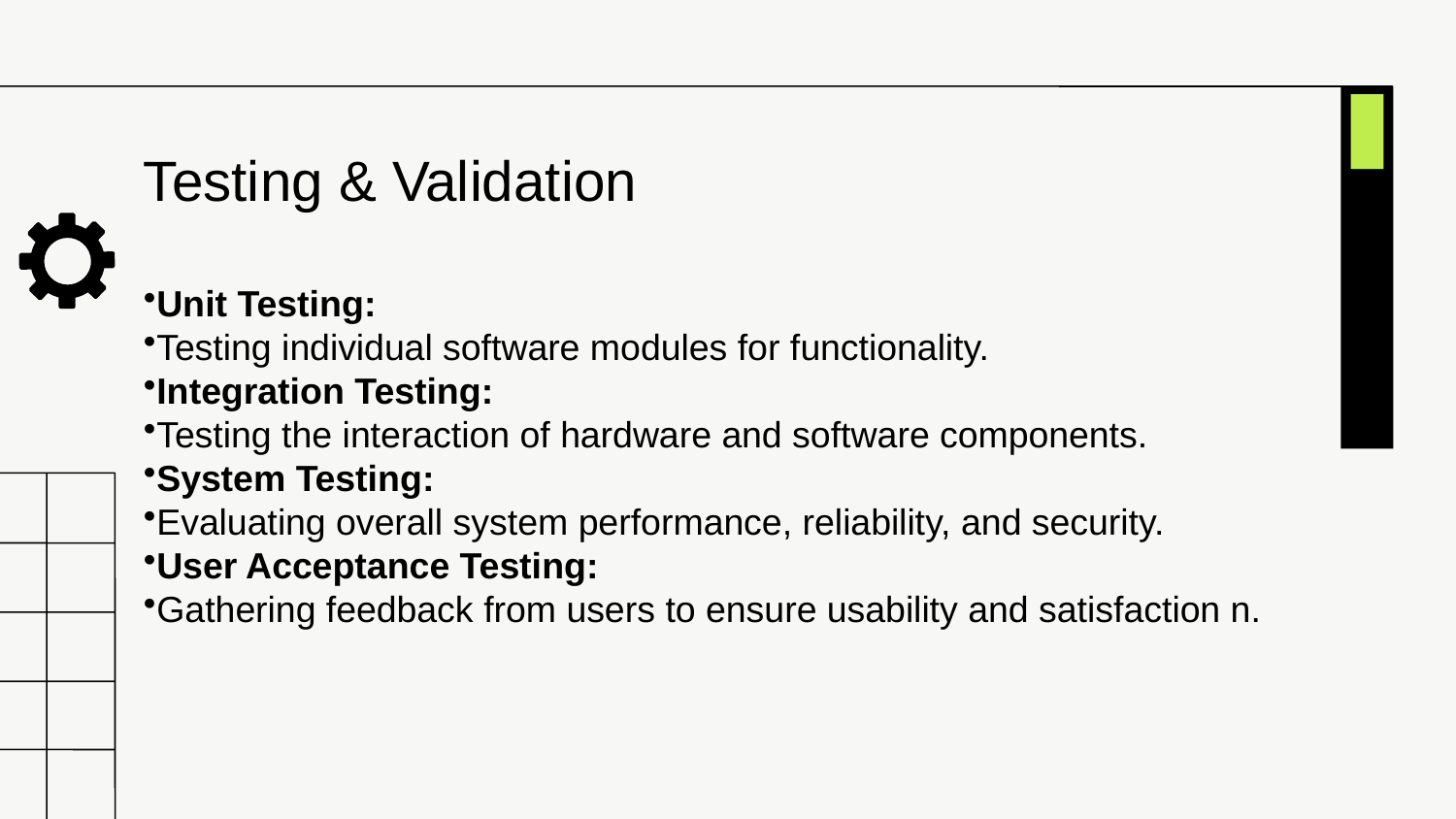

Testing & Validation

Unit Testing:
Testing individual software modules for functionality.
Integration Testing:
Testing the interaction of hardware and software components.
System Testing:
Evaluating overall system performance, reliability, and security.
User Acceptance Testing:
Gathering feedback from users to ensure usability and satisfaction n.